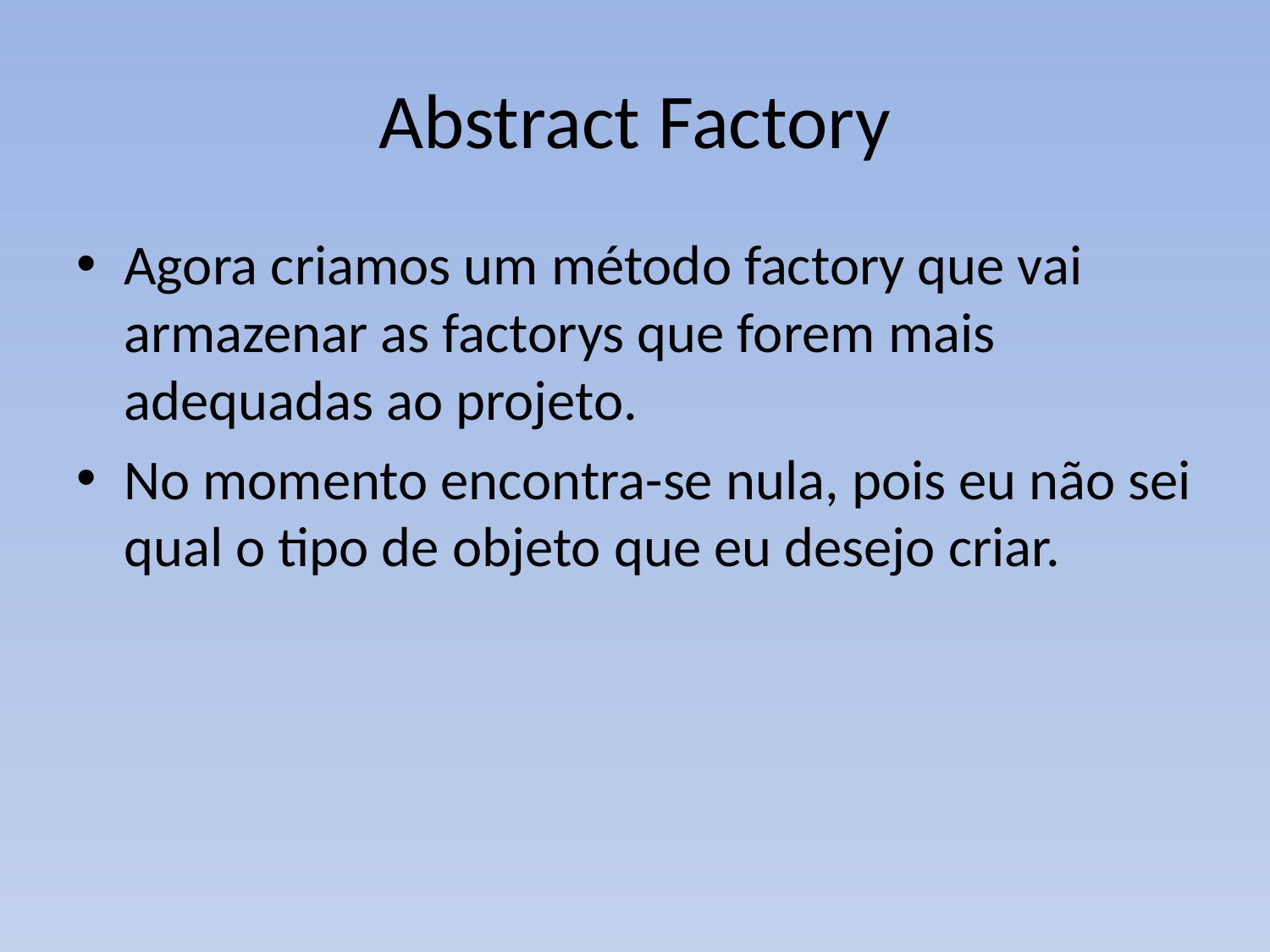

# Abstract Factory
Agora criamos um método factory que vai armazenar as factorys que forem mais adequadas ao projeto.
No momento encontra-se nula, pois eu não sei qual o tipo de objeto que eu desejo criar.